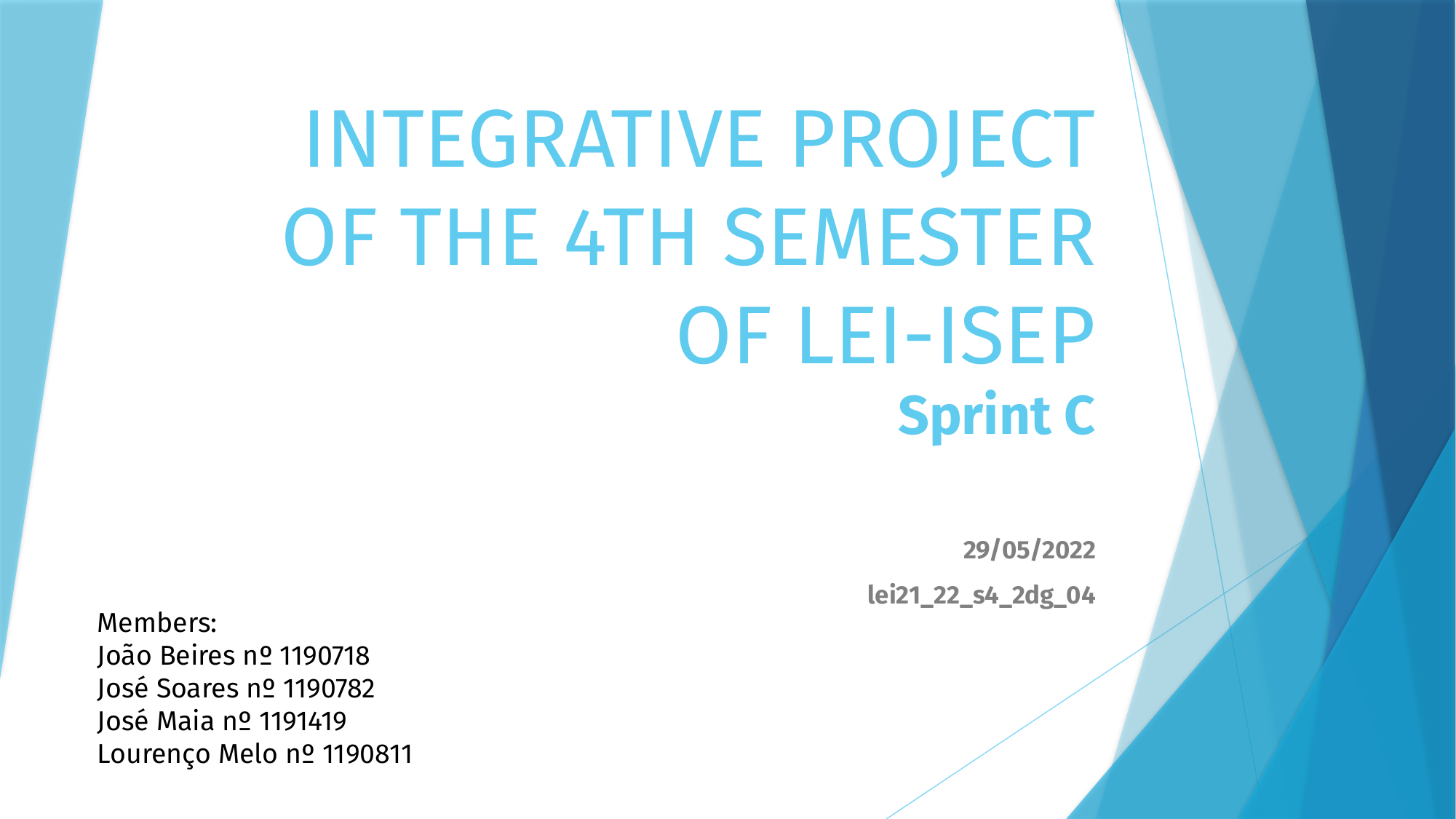

# INTEGRATIVE PROJECT OF THE 4TH SEMESTER OF LEI-ISEP Sprint C

29/05/2022
lei21_22_s4_2dg_04
Members:
João Beires nº 1190718
José Soares nº 1190782
José Maia nº 1191419
Lourenço Melo nº 1190811